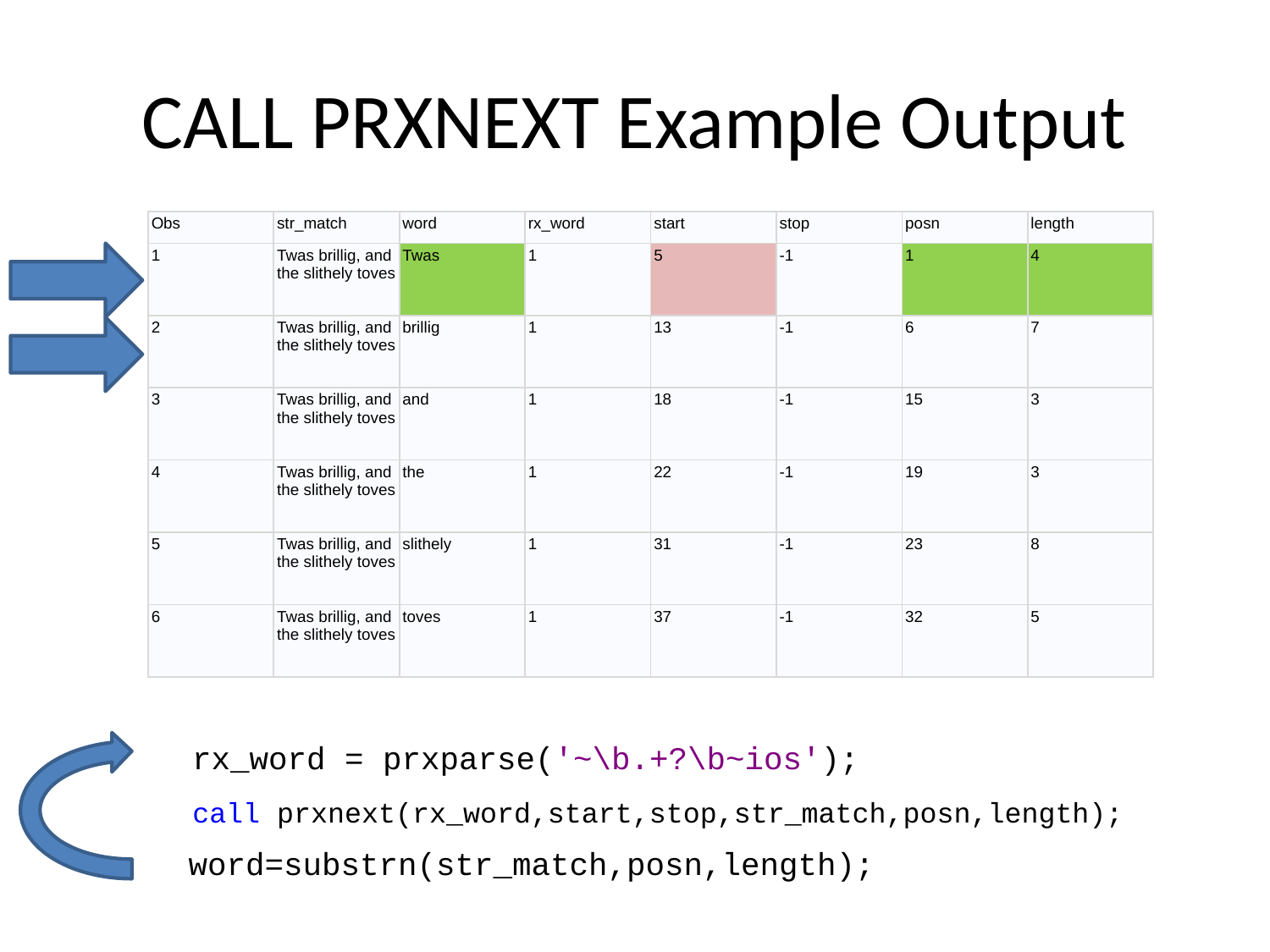

# CALL PRXNEXT Example Output
| Obs | str\_match | word | rx\_word | start | stop | posn | length |
| --- | --- | --- | --- | --- | --- | --- | --- |
| 1 | Twas brillig, and the slithely toves | Twas | 1 | 5 | -1 | 1 | 4 |
| 2 | Twas brillig, and the slithely toves | brillig | 1 | 13 | -1 | 6 | 7 |
| 3 | Twas brillig, and the slithely toves | and | 1 | 18 | -1 | 15 | 3 |
| 4 | Twas brillig, and the slithely toves | the | 1 | 22 | -1 | 19 | 3 |
| 5 | Twas brillig, and the slithely toves | slithely | 1 | 31 | -1 | 23 | 8 |
| 6 | Twas brillig, and the slithely toves | toves | 1 | 37 | -1 | 32 | 5 |
| Obs | str\_match | word | rx\_word | start | stop | posn | length |
| --- | --- | --- | --- | --- | --- | --- | --- |
| 1 | Twas brillig, and the slithely toves | Twas | 1 | 1 | -1 | 1 | 4 |
| 2 | Twas brillig, and the slithely toves | brillig | 1 | 13 | -1 | 6 | 7 |
| 3 | Twas brillig, and the slithely toves | and | 1 | 18 | -1 | 15 | 3 |
| 4 | Twas brillig, and the slithely toves | the | 1 | 22 | -1 | 19 | 3 |
| 5 | Twas brillig, and the slithely toves | slithely | 1 | 31 | -1 | 23 | 8 |
| 6 | Twas brillig, and the slithely toves | toves | 1 | 37 | -1 | 32 | 5 |
| Obs | str\_match | word | rx\_word | start | stop | posn | length |
| --- | --- | --- | --- | --- | --- | --- | --- |
| 1 | Twas brillig, and the slithely toves | Twas | 1 | 5 | -1 | 1 | 4 |
| 2 | Twas brillig, and the slithely toves | brillig | 1 | 13 | -1 | 6 | 7 |
| 3 | Twas brillig, and the slithely toves | and | 1 | 18 | -1 | 15 | 3 |
| 4 | Twas brillig, and the slithely toves | the | 1 | 22 | -1 | 19 | 3 |
| 5 | Twas brillig, and the slithely toves | slithely | 1 | 31 | -1 | 23 | 8 |
| 6 | Twas brillig, and the slithely toves | toves | 1 | 37 | -1 | 32 | 5 |

rx_word = prxparse('~\b.+?\b~ios');
call prxnext(rx_word,start,stop,str_match,posn,length);
word=substrn(str_match,posn,length);